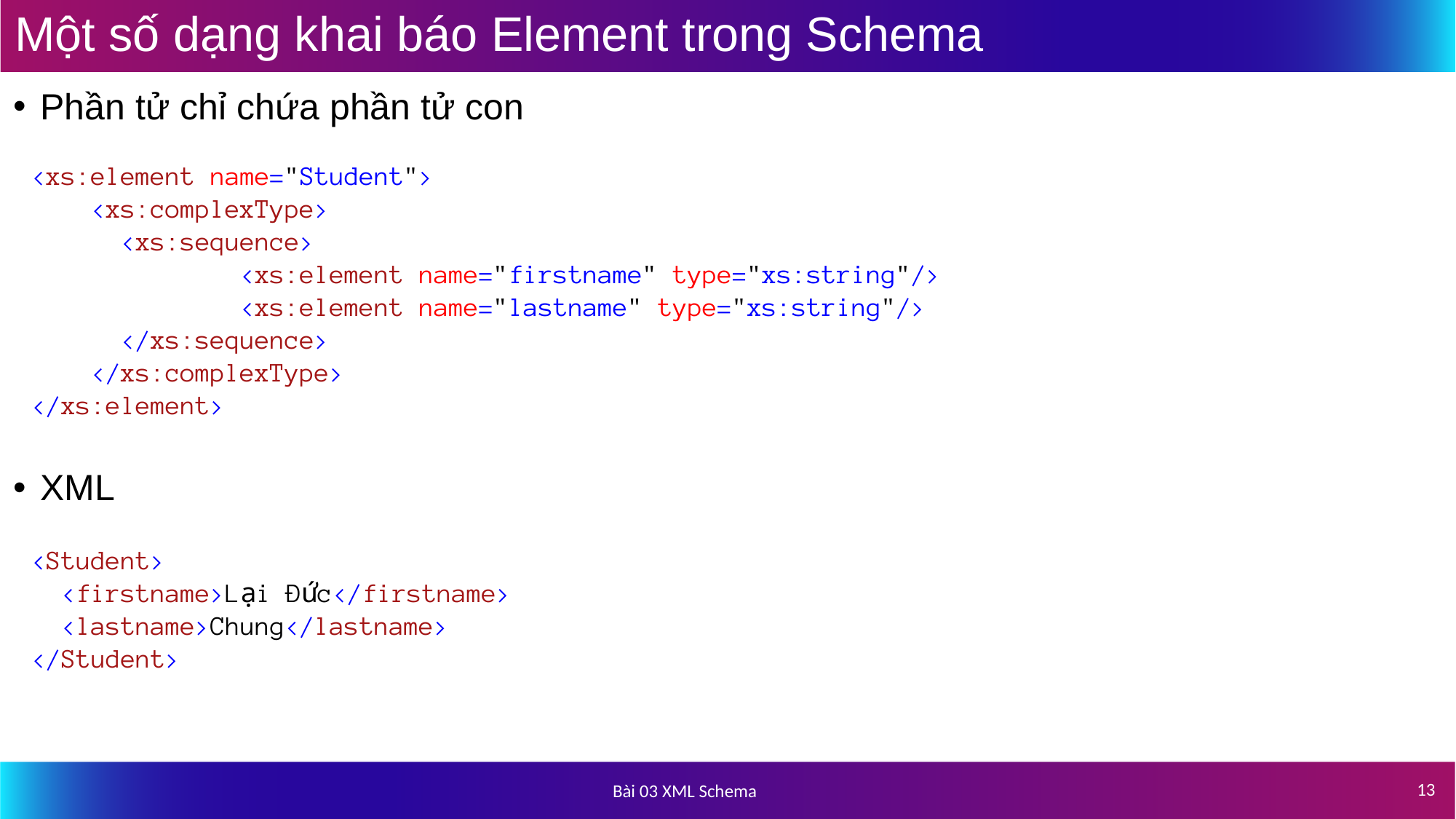

# Một số dạng khai báo Element trong Schema
Phần tử chỉ chứa phần tử con

XML

<xs:element name="Student">
    <xs:complexType>
      <xs:sequence>
              <xs:element name="firstname" type="xs:string"/>
              <xs:element name="lastname" type="xs:string"/>
      </xs:sequence>
    </xs:complexType>
</xs:element>
<Student>
  <firstname>Lại Đức</firstname>
  <lastname>Chung</lastname>
</Student>
13
Bài 03 XML Schema